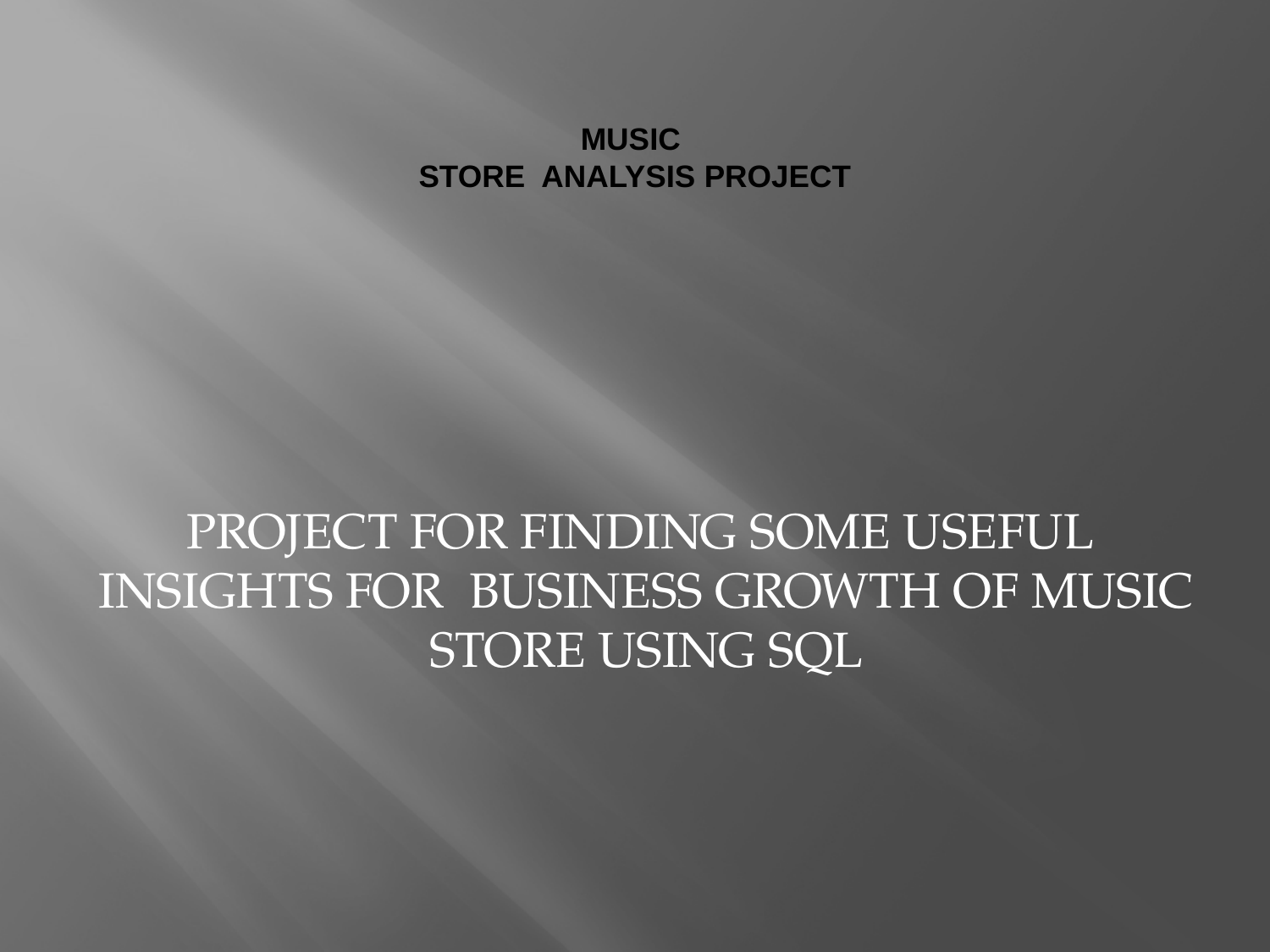

# MUSIC STORE  ANALYSIS PROJECT

PROJECT FOR FINDING SOME USEFUL  INSIGHTS FOR  BUSINESS GROWTH OF MUSIC STORE USING SQL